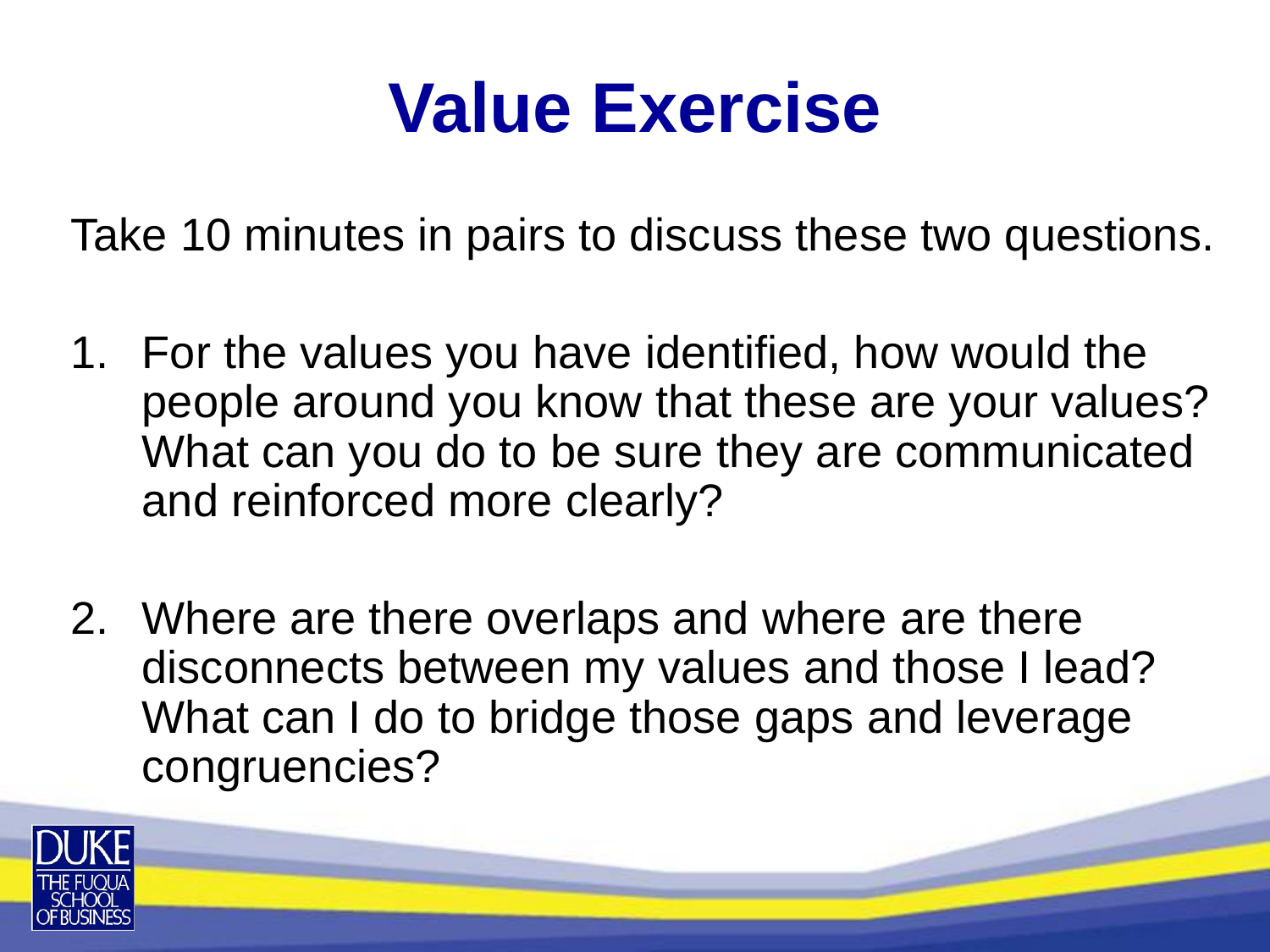

# Value Exercise
Take 10 minutes in pairs to discuss these two questions.

For the values you have identified, how would the people around you know that these are your values?  What can you do to be sure they are communicated and reinforced more clearly?

Where are there overlaps and where are there disconnects between my values and those I lead?  What can I do to bridge those gaps and leverage congruencies?